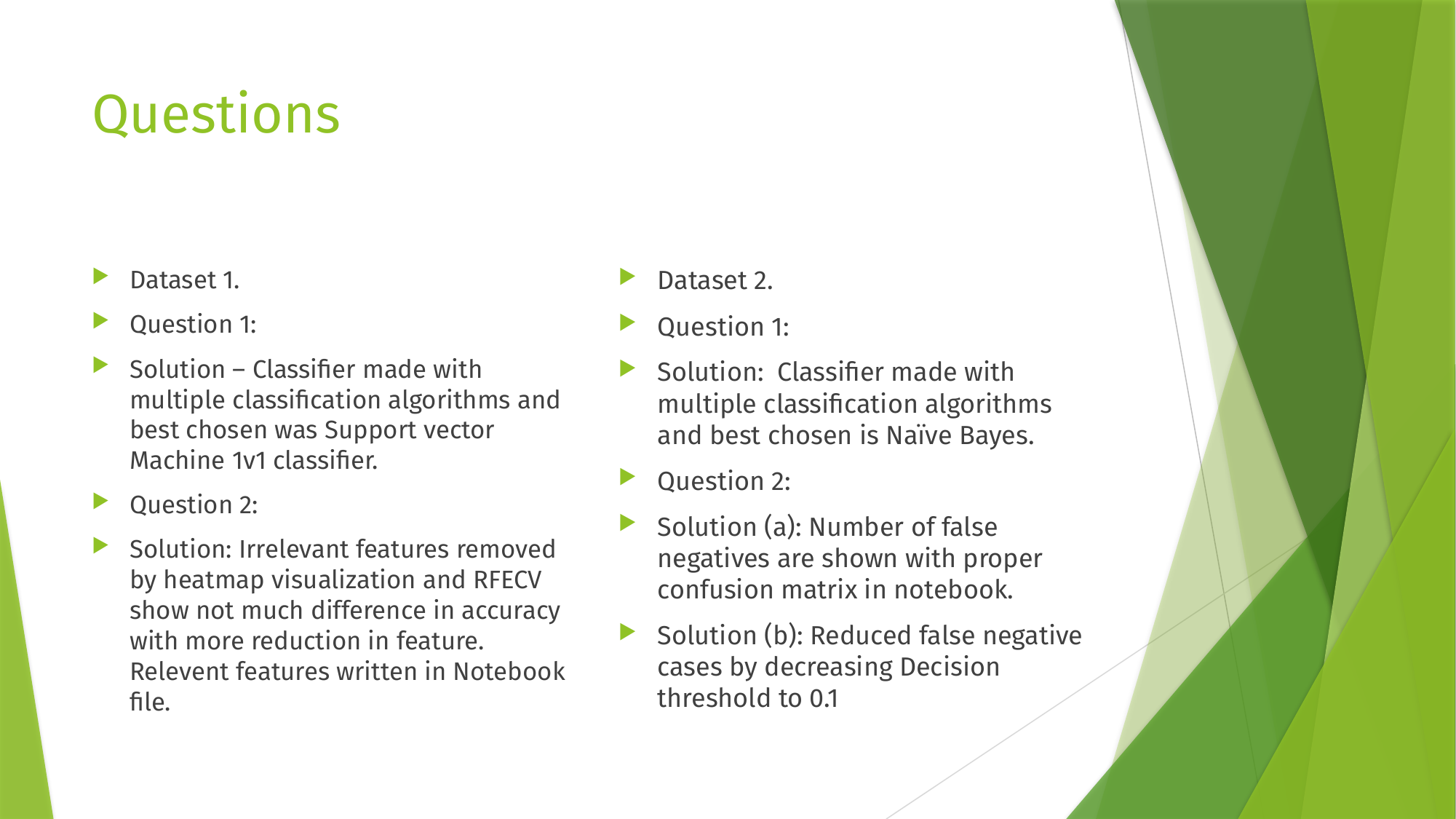

# Questions
Dataset 1.
Question 1:
Solution – Classifier made with multiple classification algorithms and best chosen was Support vector Machine 1v1 classifier.
Question 2:
Solution: Irrelevant features removed by heatmap visualization and RFECV show not much difference in accuracy with more reduction in feature. Relevent features written in Notebook file.
Dataset 2.
Question 1:
Solution:  Classifier made with multiple classification algorithms and best chosen is Naïve Bayes.
Question 2:
Solution (a): Number of false negatives are shown with proper confusion matrix in notebook.
Solution (b): Reduced false negative cases by decreasing Decision threshold to 0.1